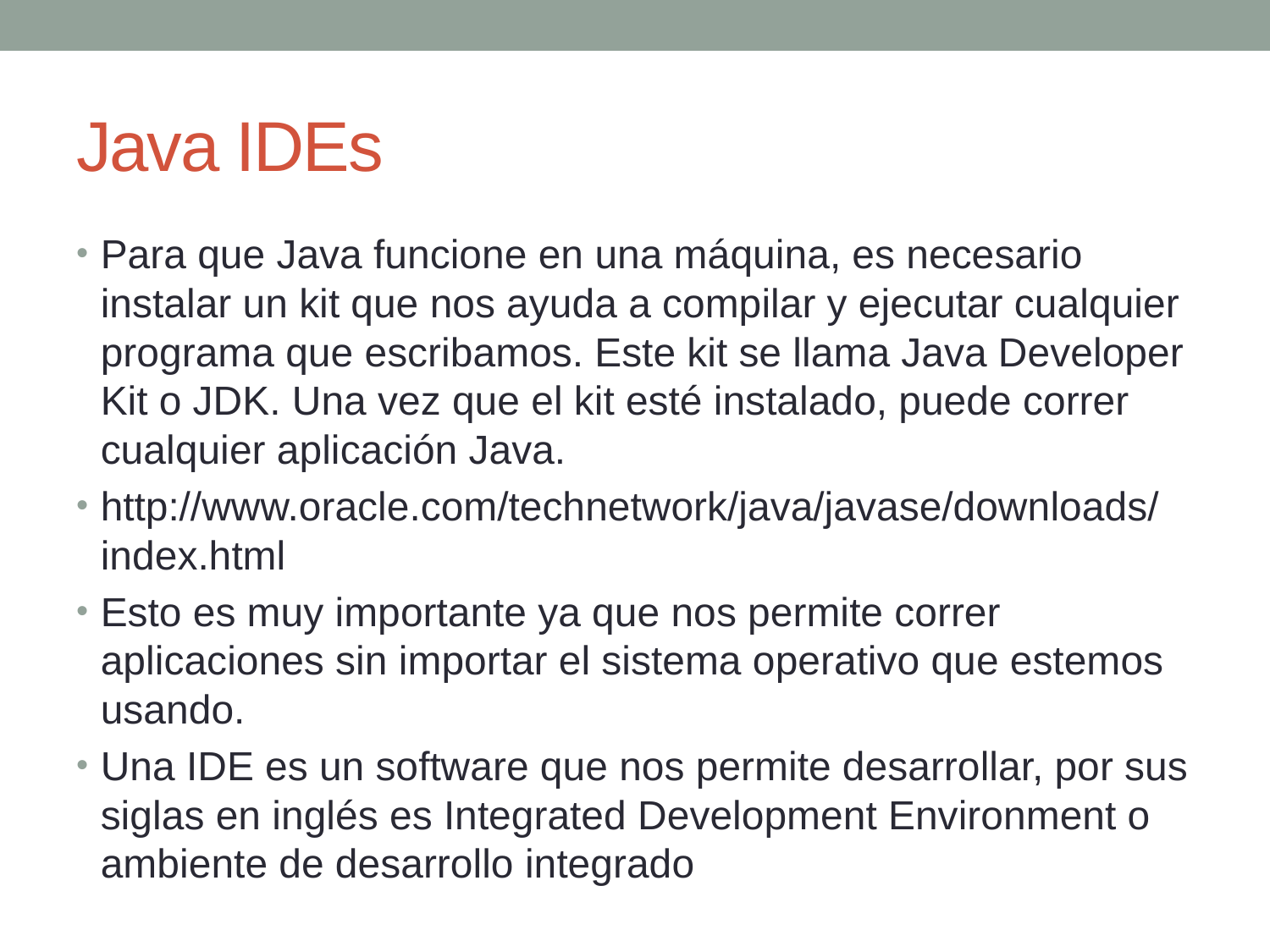

# Java IDEs
Para que Java funcione en una máquina, es necesario instalar un kit que nos ayuda a compilar y ejecutar cualquier programa que escribamos. Este kit se llama Java Developer Kit o JDK. Una vez que el kit esté instalado, puede correr cualquier aplicación Java.
http://www.oracle.com/technetwork/java/javase/downloads/index.html
Esto es muy importante ya que nos permite correr aplicaciones sin importar el sistema operativo que estemos usando.
Una IDE es un software que nos permite desarrollar, por sus siglas en inglés es Integrated Development Environment o ambiente de desarrollo integrado